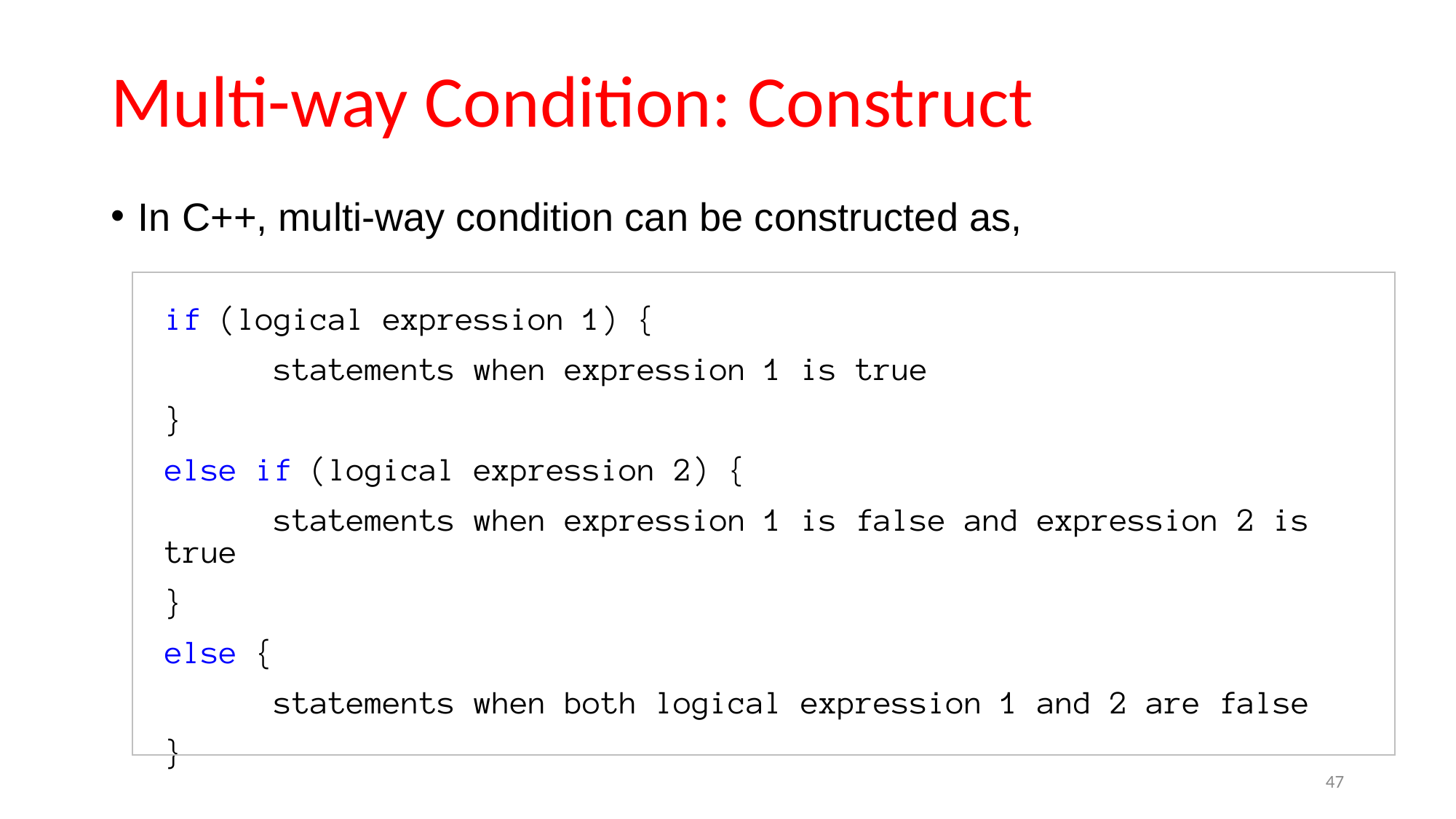

# Multi-way Condition: Construct
In C++, multi-way condition can be constructed as,

if (logical expression 1) {
	statements when expression 1 is true
}
else if (logical expression 2) {
	statements when expression 1 is false and expression 2 is true
}
else {
	statements when both logical expression 1 and 2 are false
}

47